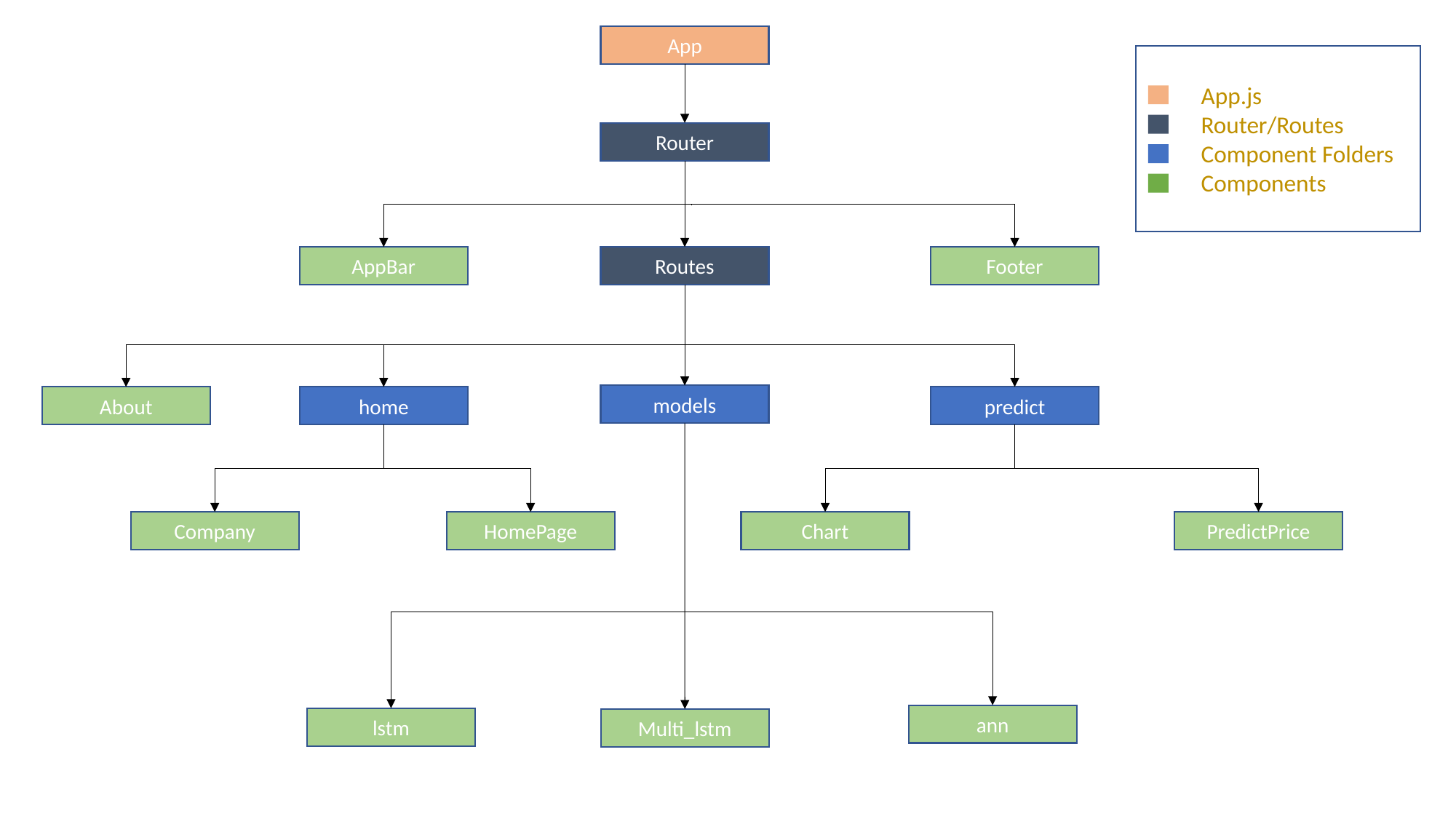

App
App.js
Router/Routes
Component Folders
Components

Router

AppBar
Routes
Footer
models
About
home
predict
Company
HomePage
Chart
PredictPrice
ann
lstm
Multi_lstm